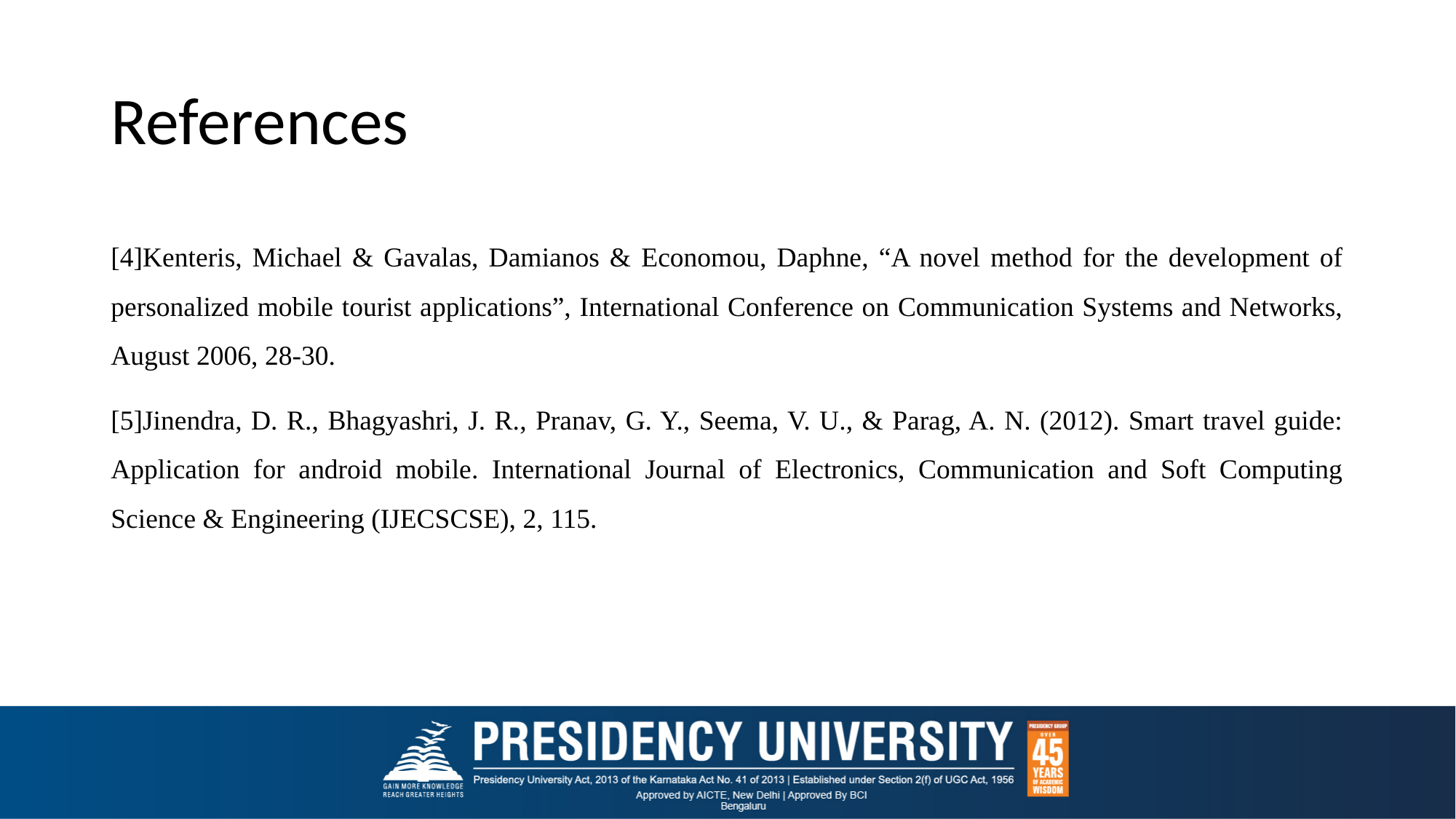

# References
[4]Kenteris, Michael & Gavalas, Damianos & Economou, Daphne, “A novel method for the development of personalized mobile tourist applications”, International Conference on Communication Systems and Networks, August 2006, 28-30.
[5]Jinendra, D. R., Bhagyashri, J. R., Pranav, G. Y., Seema, V. U., & Parag, A. N. (2012). Smart travel guide: Application for android mobile. International Journal of Electronics, Communication and Soft Computing Science & Engineering (IJECSCSE), 2, 115.